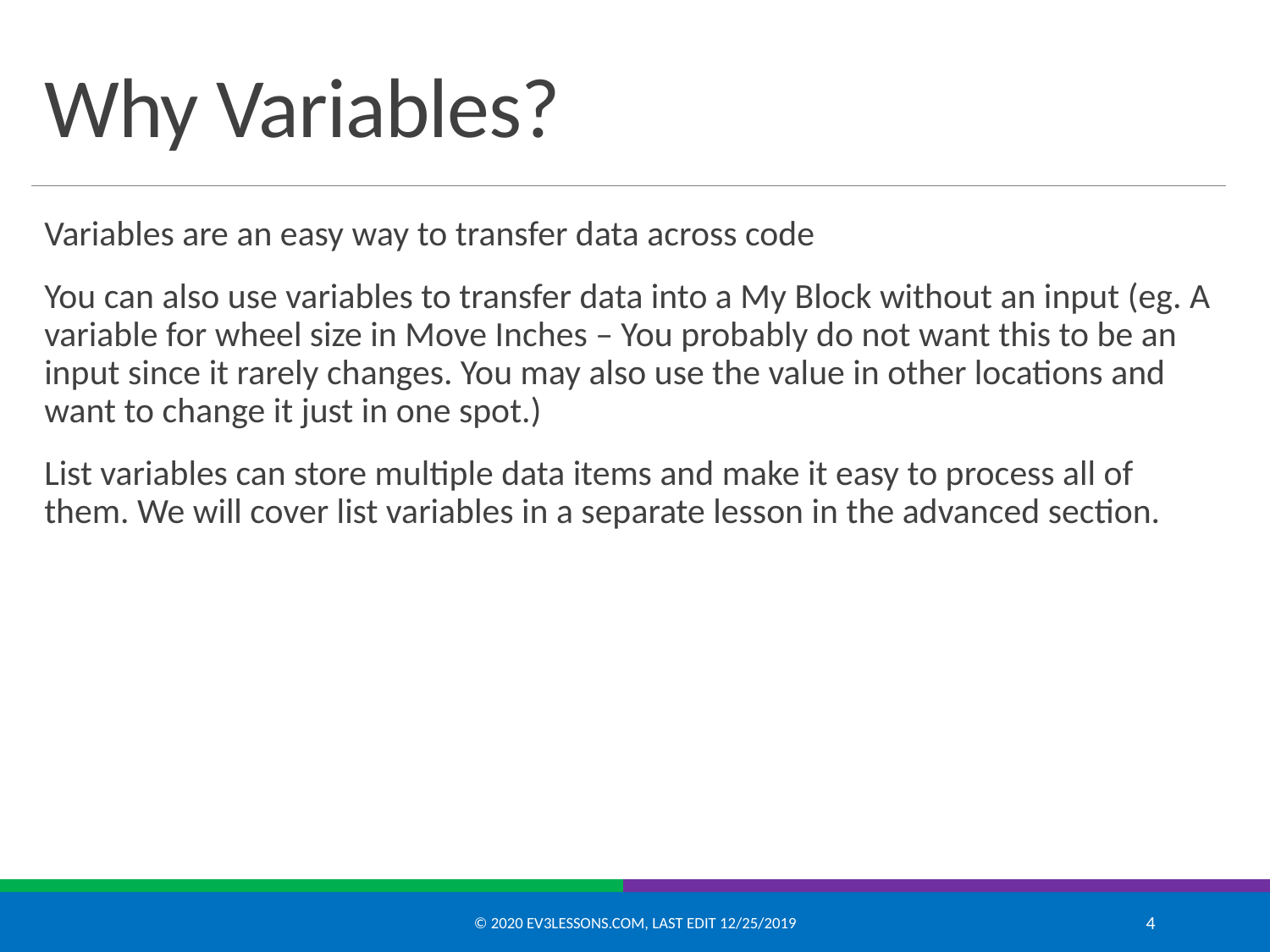

# Why Variables?
Variables are an easy way to transfer data across code
You can also use variables to transfer data into a My Block without an input (eg. A variable for wheel size in Move Inches – You probably do not want this to be an input since it rarely changes. You may also use the value in other locations and want to change it just in one spot.)
List variables can store multiple data items and make it easy to process all of them. We will cover list variables in a separate lesson in the advanced section.
© 2020 EV3Lessons.com, Last edit 12/25/2019
4